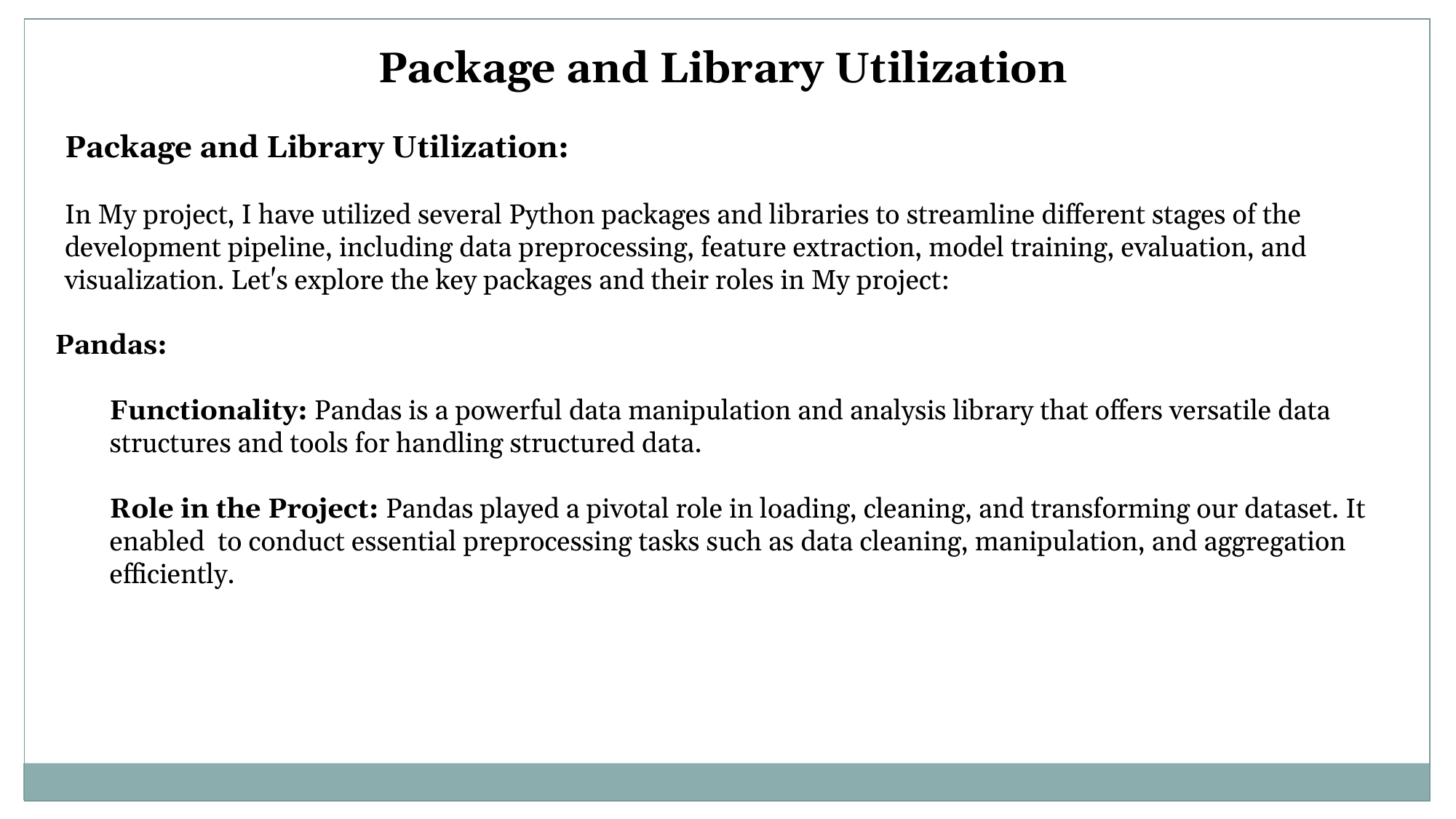

Package and Library Utilization
Package and Library Utilization:

In My project, I have utilized several Python packages and libraries to streamline different stages of the development pipeline, including data preprocessing, feature extraction, model training, evaluation, and visualization. Let's explore the key packages and their roles in My project:

Pandas:

Functionality: Pandas is a powerful data manipulation and analysis library that offers versatile data structures and tools for handling structured data.

Role in the Project: Pandas played a pivotal role in loading, cleaning, and transforming our dataset. It enabled  to conduct essential preprocessing tasks such as data cleaning, manipulation, and aggregation efficiently.